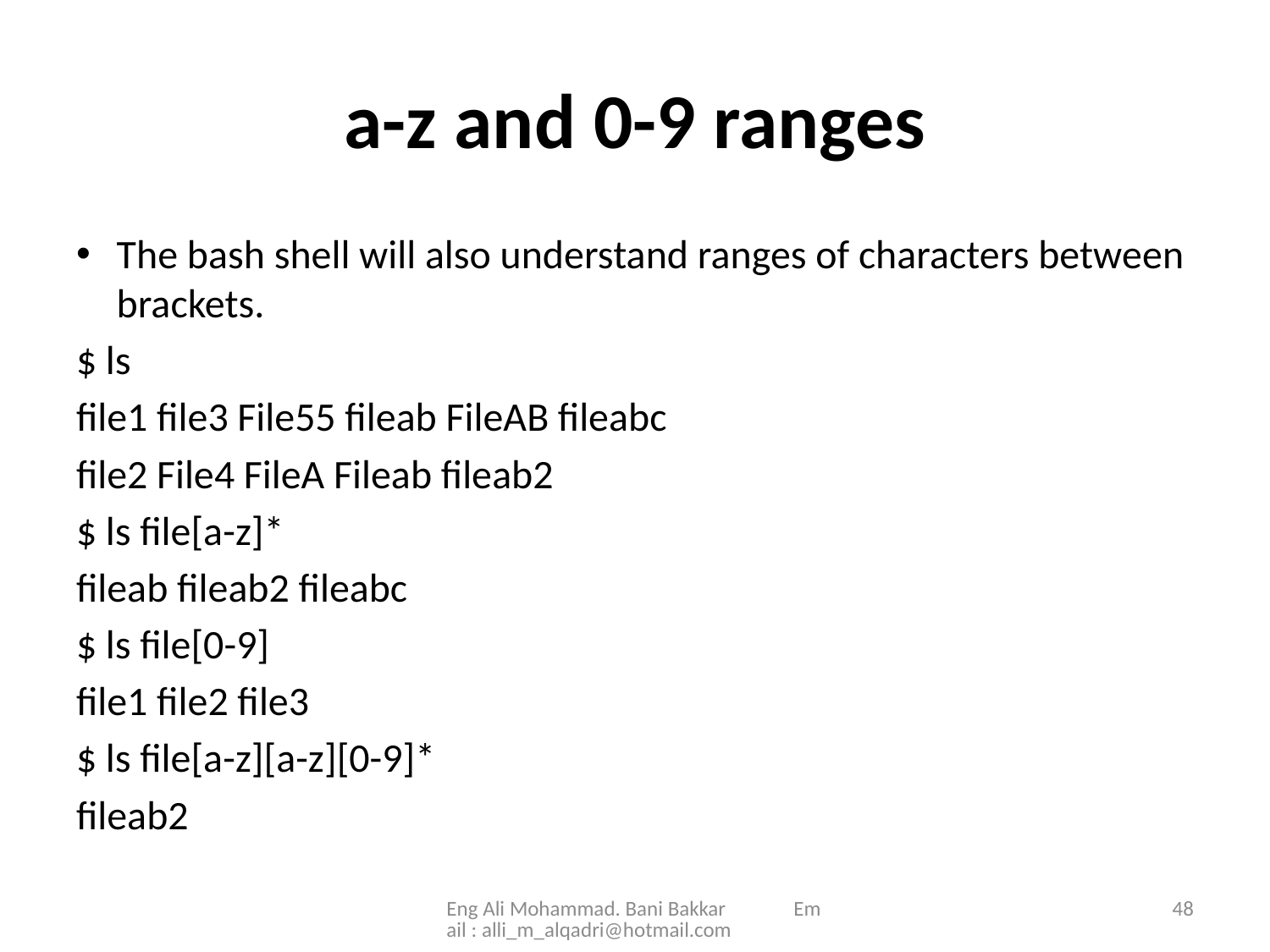

# a-z and 0-9 ranges
The bash shell will also understand ranges of characters between brackets.
$ ls
file1 file3 File55 fileab FileAB fileabc
file2 File4 FileA Fileab fileab2
$ ls file[a-z]*
fileab fileab2 fileabc
$ ls file[0-9]
file1 file2 file3
$ ls file[a-z][a-z][0-9]*
fileab2

Eng Ali Mohammad. Bani Bakkar              Email : alli_m_alqadri@hotmail.com
48